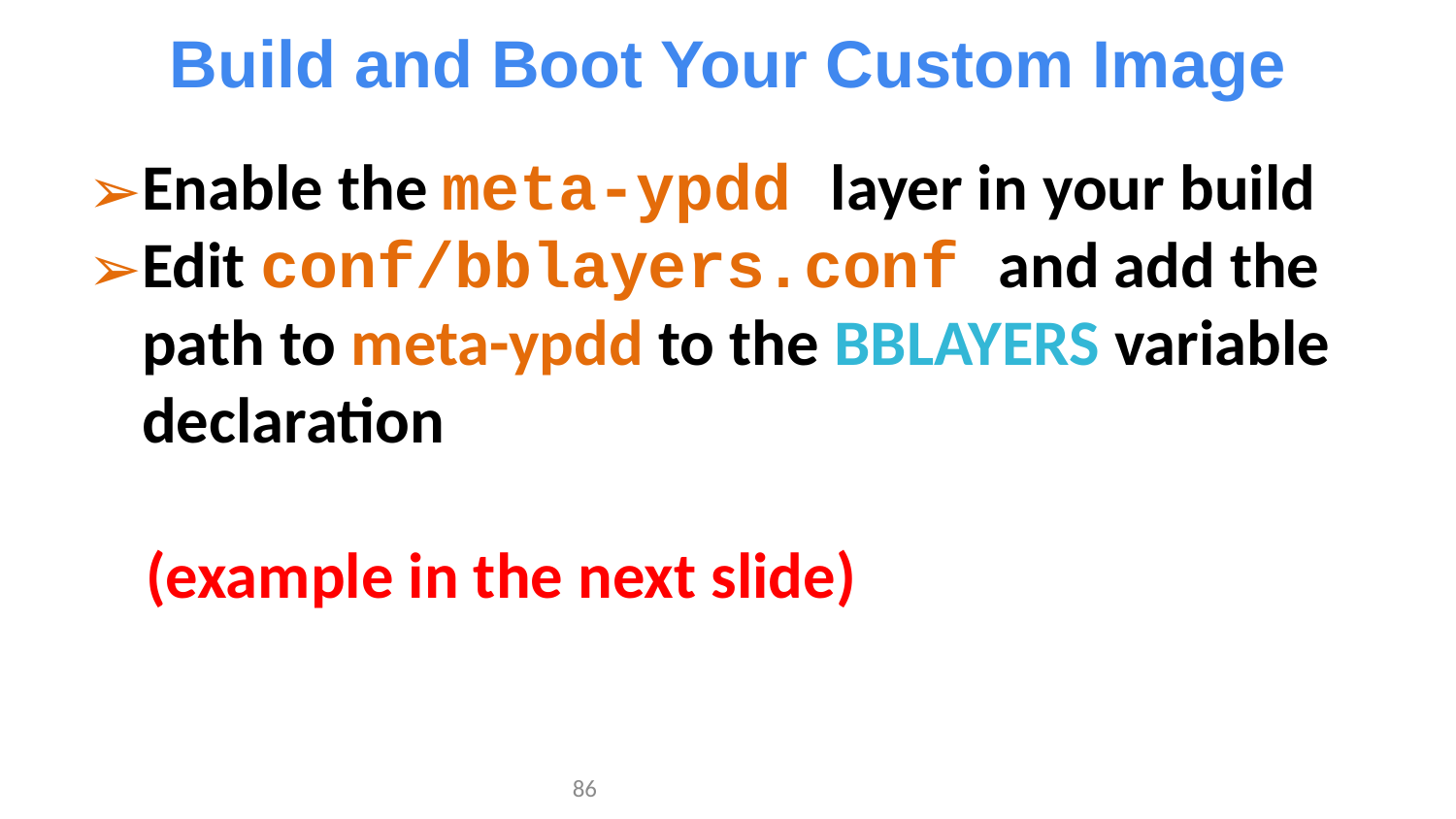

Build and Boot Your Custom Image
Enable the meta-ypdd layer in your build
Edit conf/bblayers.conf and add the path to meta-ypdd to the BBLAYERS variable declaration

    (example in the next slide)

86